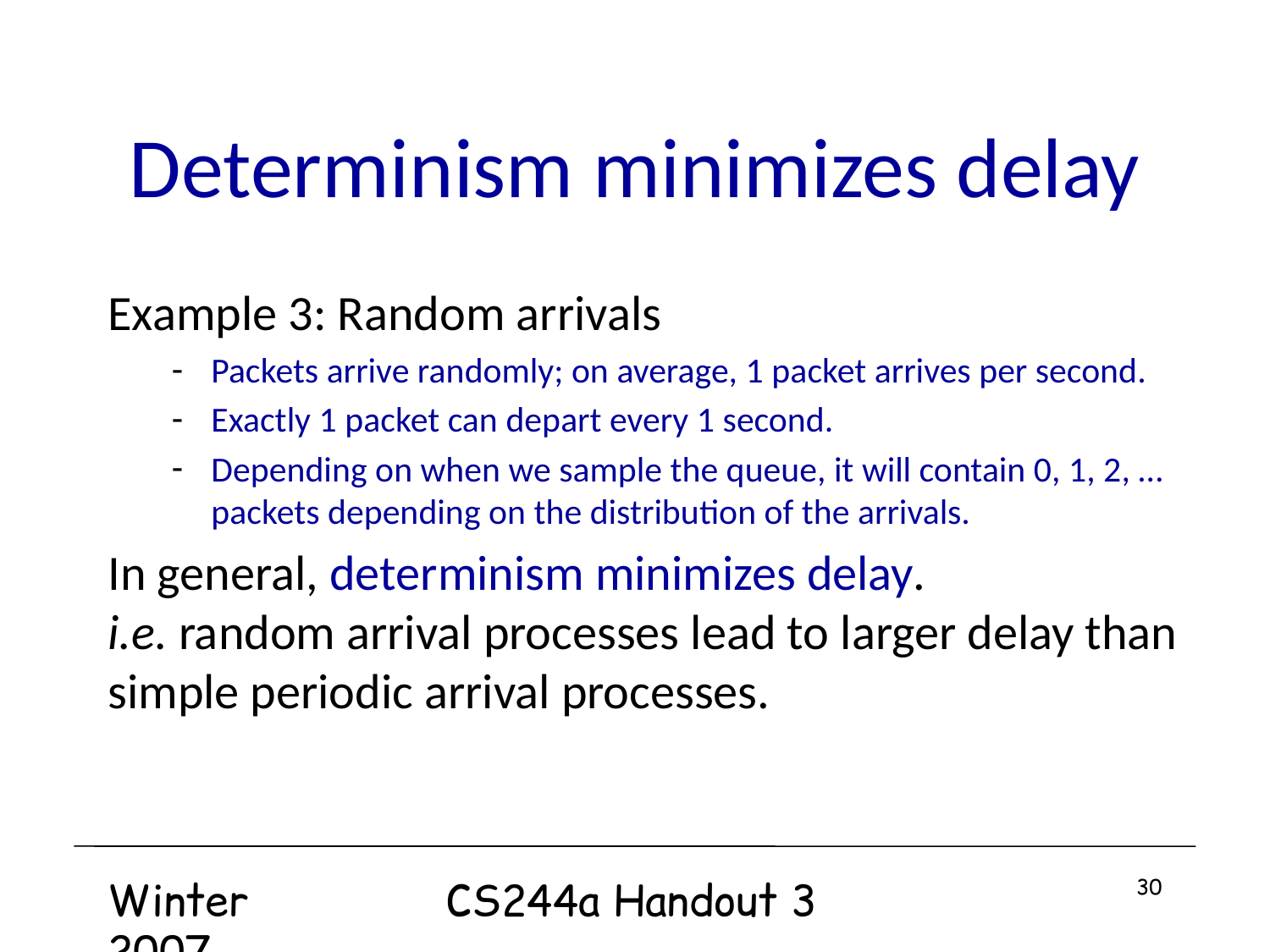

# Determinism minimizes delay
Example 3: Random arrivals
Packets arrive randomly; on average, 1 packet arrives per second.
Exactly 1 packet can depart every 1 second.
Depending on when we sample the queue, it will contain 0, 1, 2, … packets depending on the distribution of the arrivals.
In general, determinism minimizes delay.
i.e. random arrival processes lead to larger delay than simple periodic arrival processes.
Winter 2007
CS244a Handout 3
30